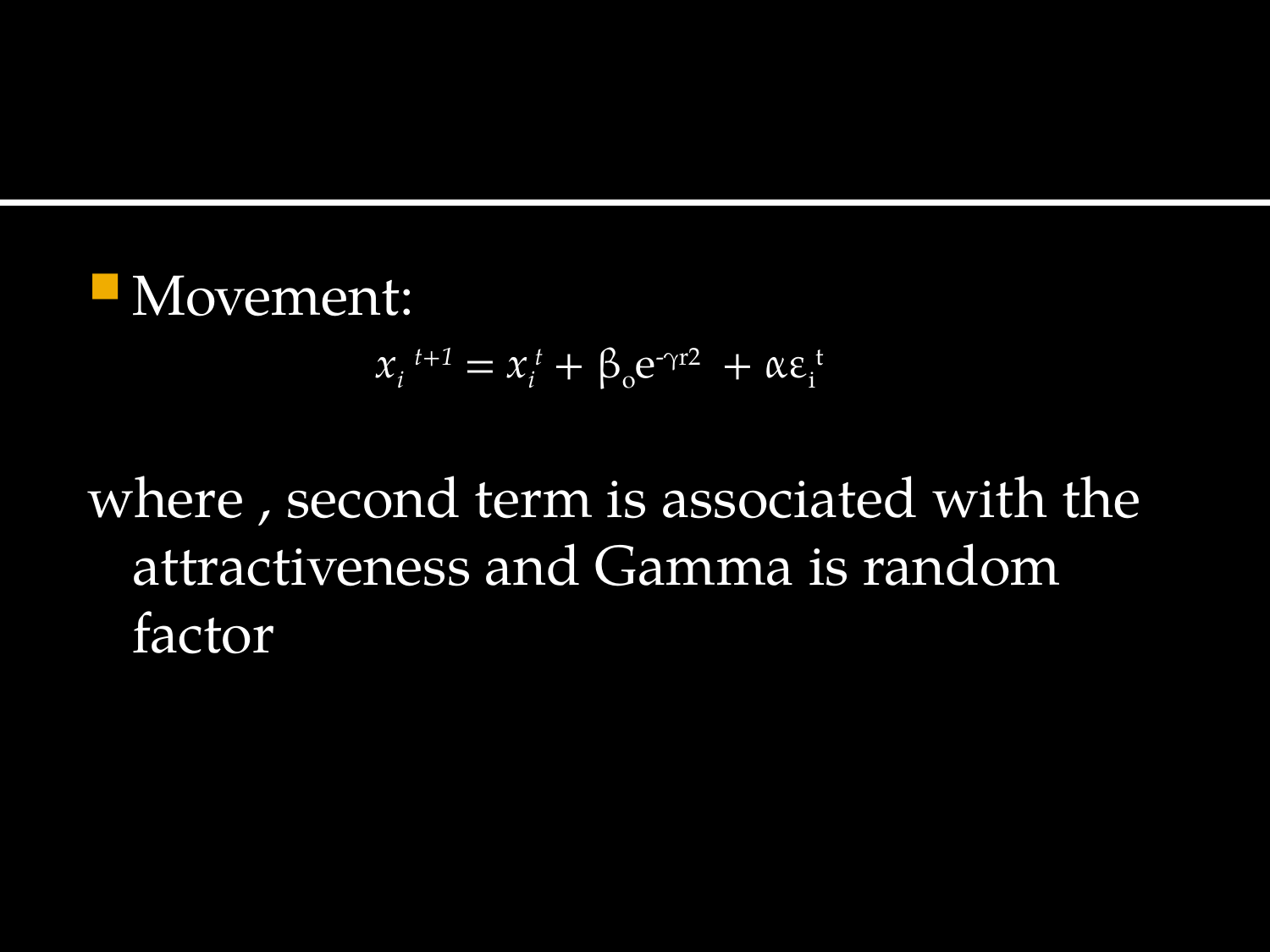

#
Movement:
			xi t+1 = xit + βoe-γr2  + αεit

where , second term is associated with the attractiveness and Gamma is random factor